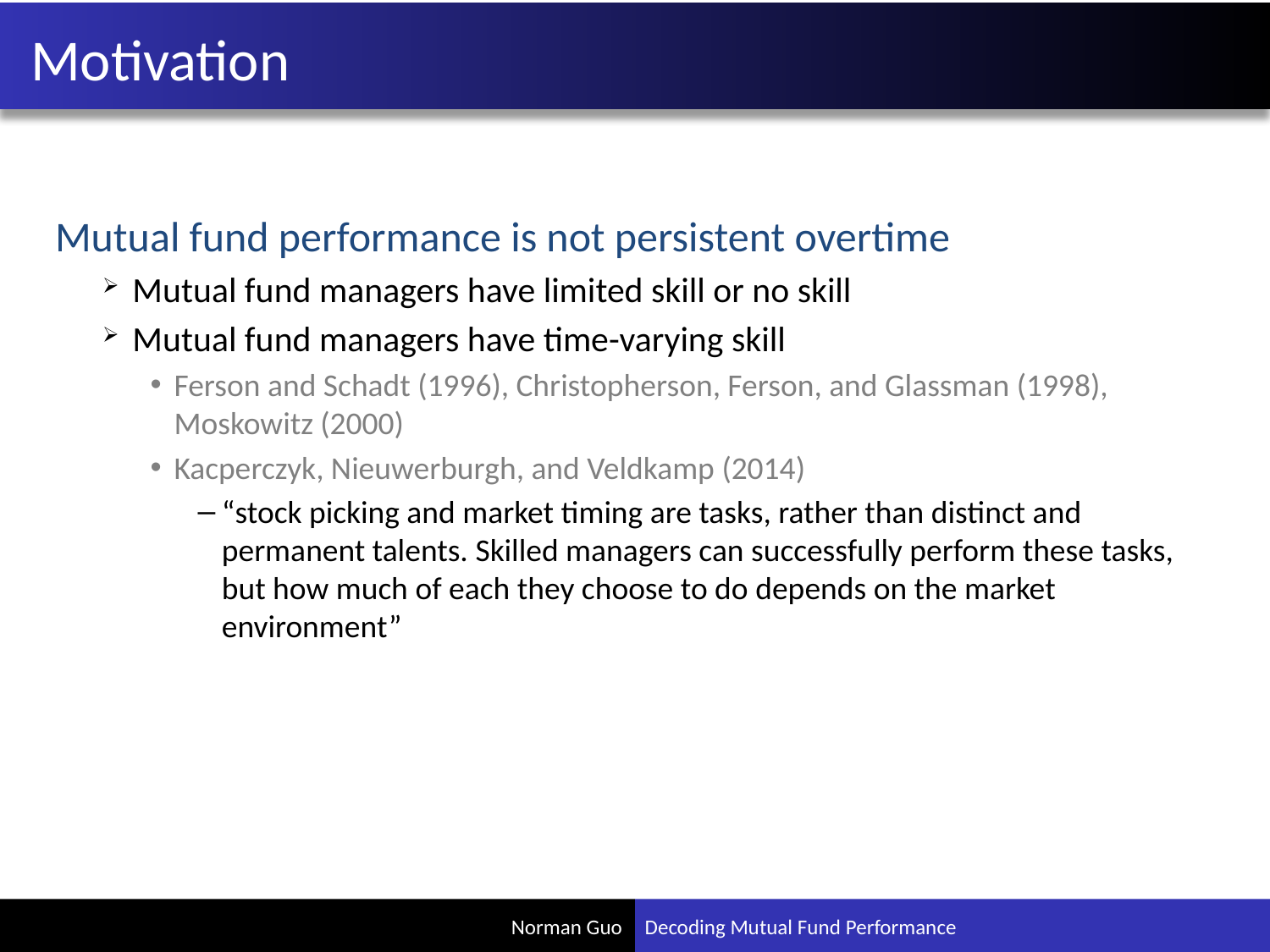

# Motivation
Mutual fund performance is not persistent overtime
Mutual fund managers have limited skill or no skill
Mutual fund managers have time-varying skill
Ferson and Schadt (1996), Christopherson, Ferson, and Glassman (1998), Moskowitz (2000)
Kacperczyk, Nieuwerburgh, and Veldkamp (2014)
“stock picking and market timing are tasks, rather than distinct and permanent talents. Skilled managers can successfully perform these tasks, but how much of each they choose to do depends on the market environment”